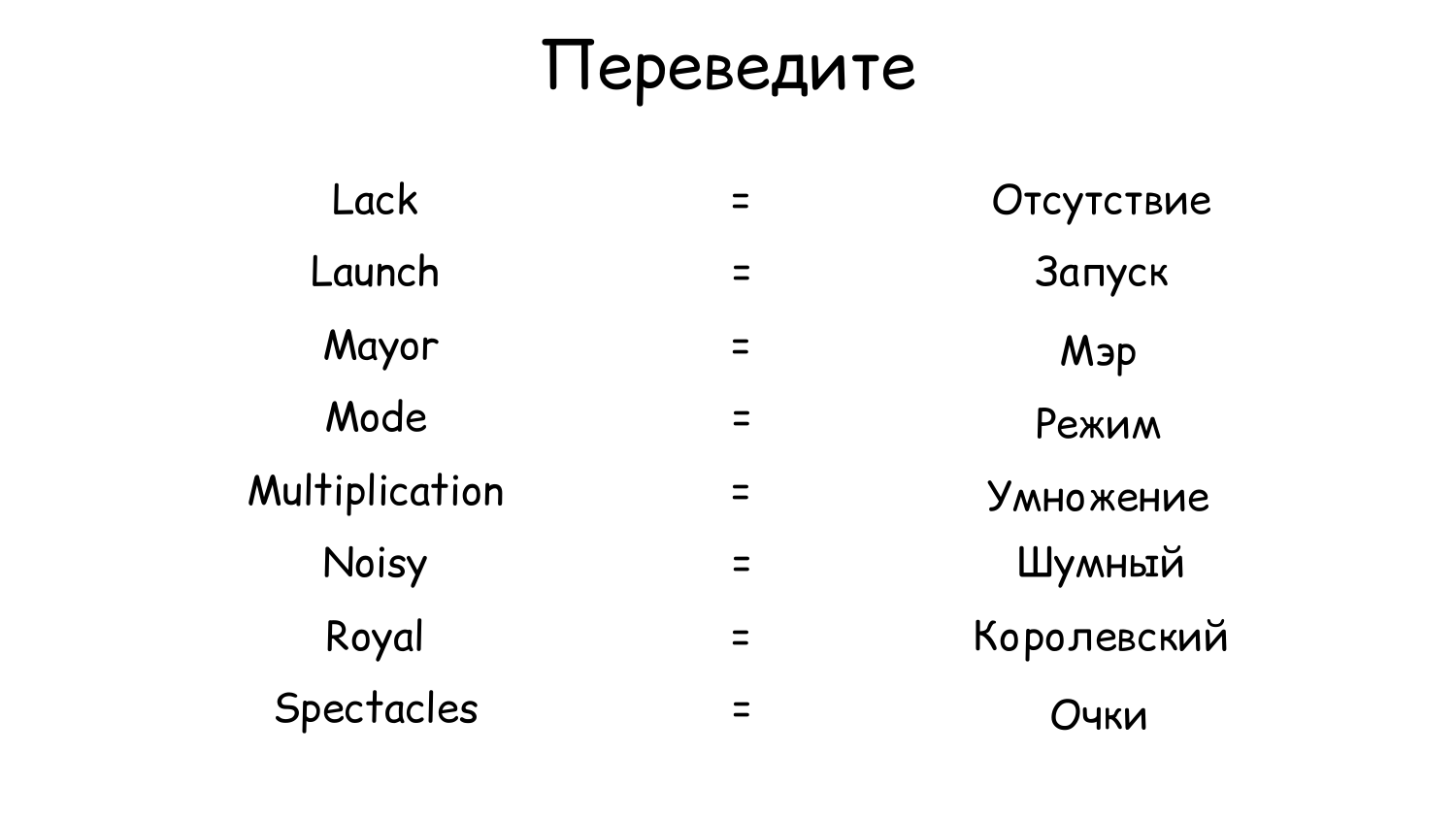

# Переведите
Lack
=
Отсутствие
Launch
=
Запуск
Mayor
=
Мэр
Mode
=
Режим
Multiplication
=
Умножение
Noisy
=
Шумный
Royal
=
Королевский
Spectacles
=
Очки